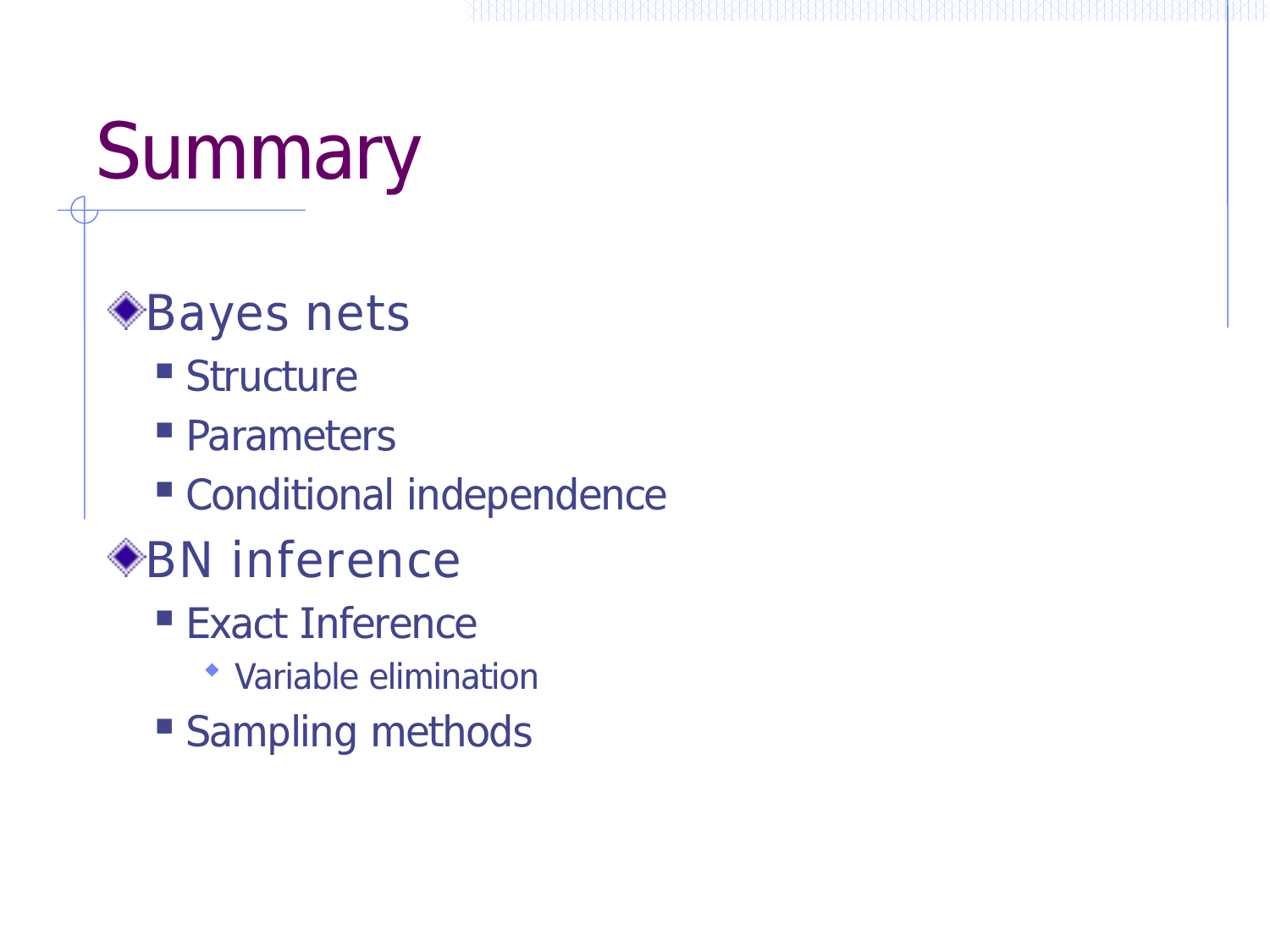

# Summary
Bayes nets
Structure
Parameters
Conditional independence
BN inference
Exact Inference
Variable elimination
Sampling methods